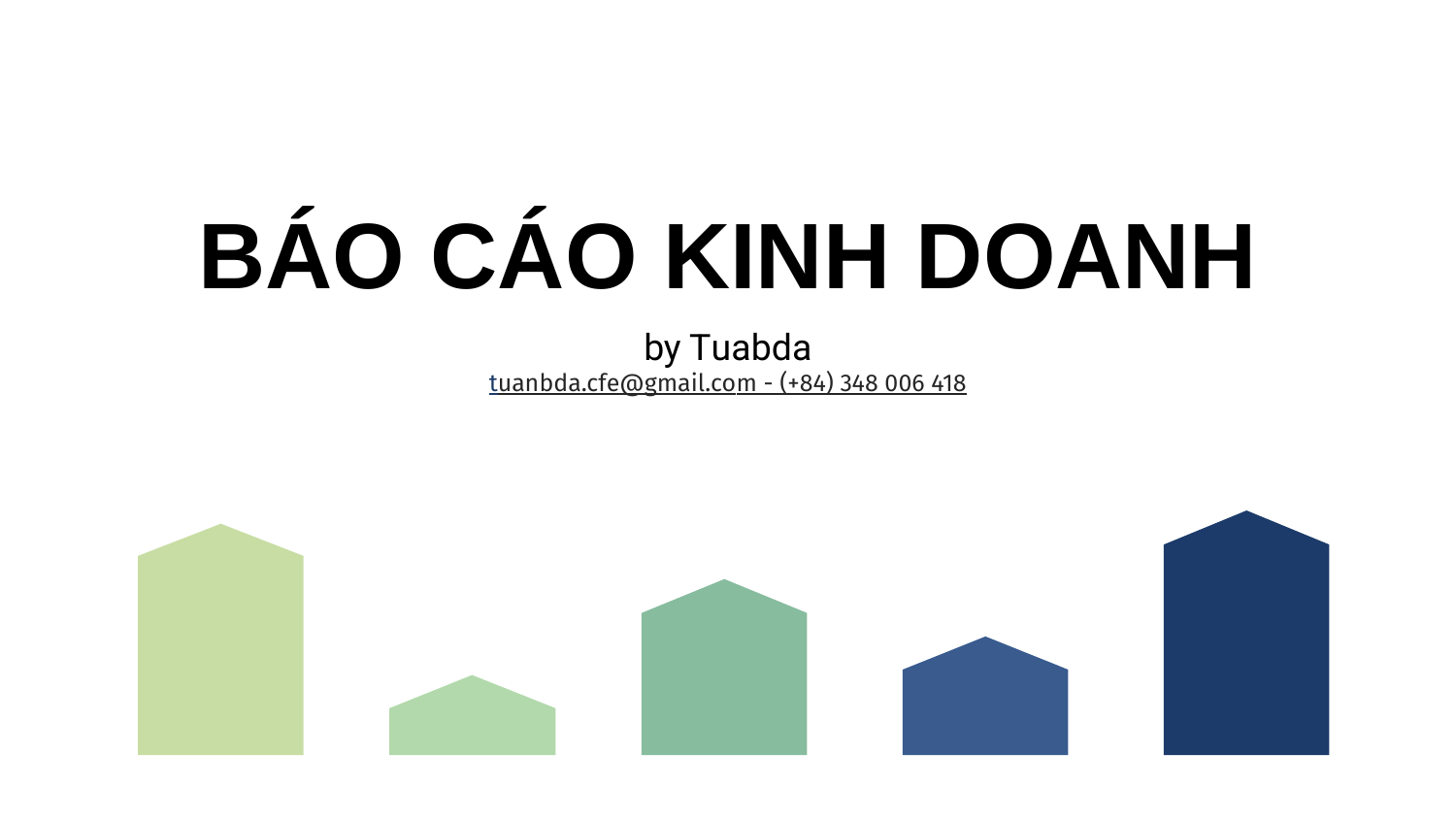

# BÁO CÁO KINH DOANH
by Tuabda
tuanbda.cfe@gmail.com - (+84) 348 006 418